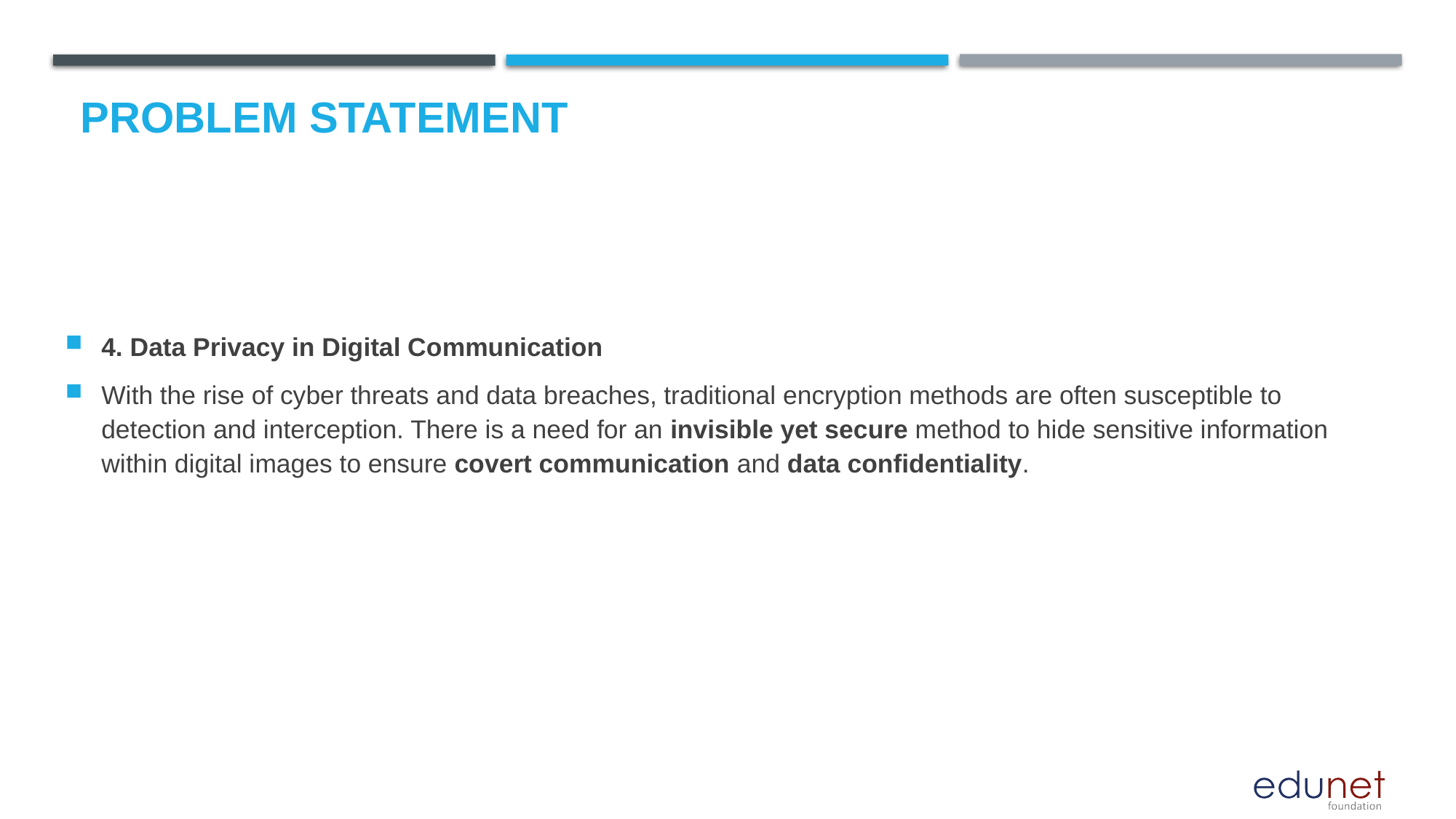

# Problem Statement
4. Data Privacy in Digital Communication
With the rise of cyber threats and data breaches, traditional encryption methods are often susceptible to detection and interception. There is a need for an invisible yet secure method to hide sensitive information within digital images to ensure covert communication and data confidentiality.